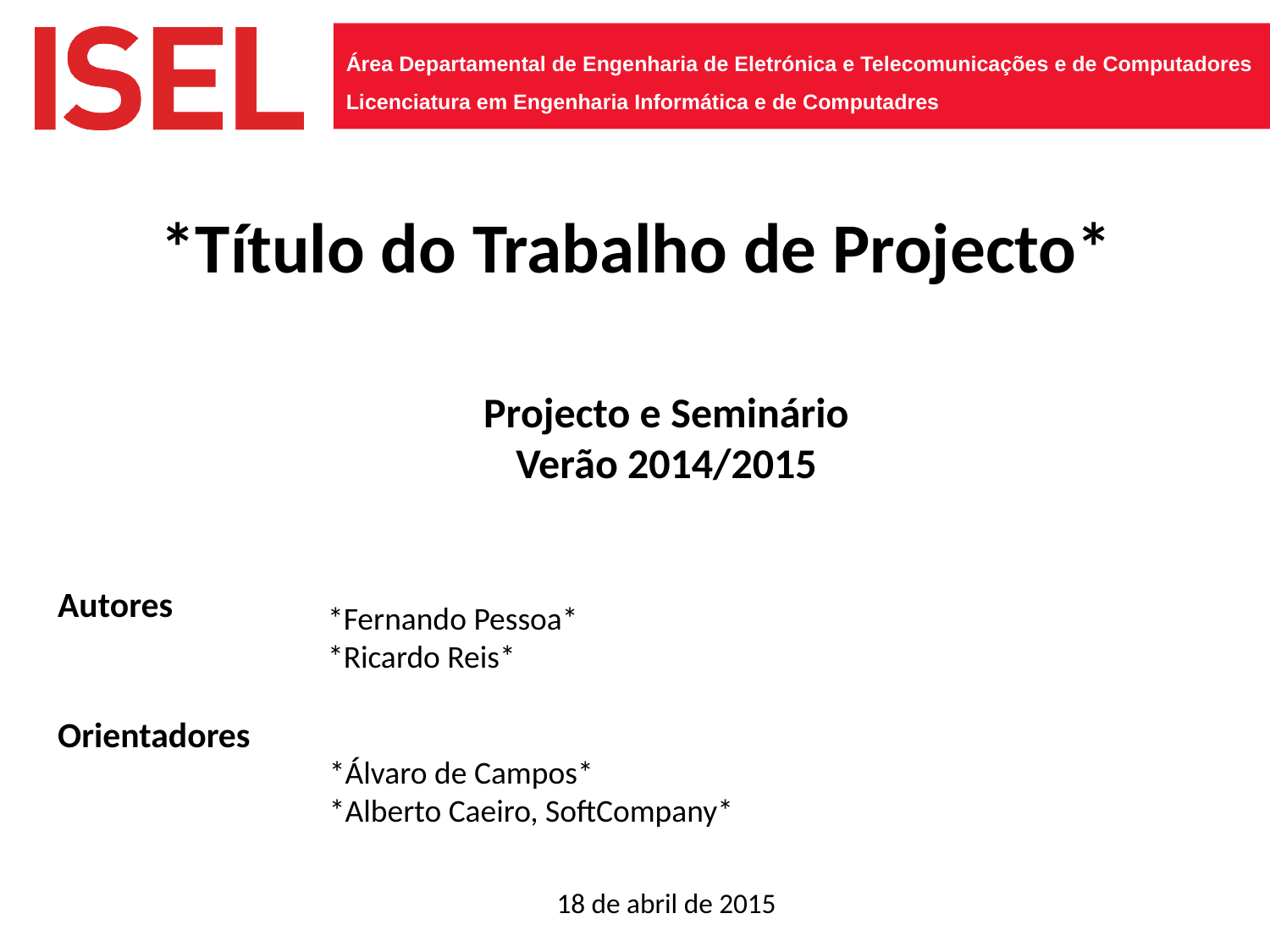

Área Departamental de Engenharia de Eletrónica e Telecomunicações e de Computadores
Licenciatura em Engenharia Informática e de Computadres
# *Título do Trabalho de Projecto*

*Fernando Pessoa*
*Ricardo Reis*

*Álvaro de Campos*
*Alberto Caeiro, SoftCompany*

1